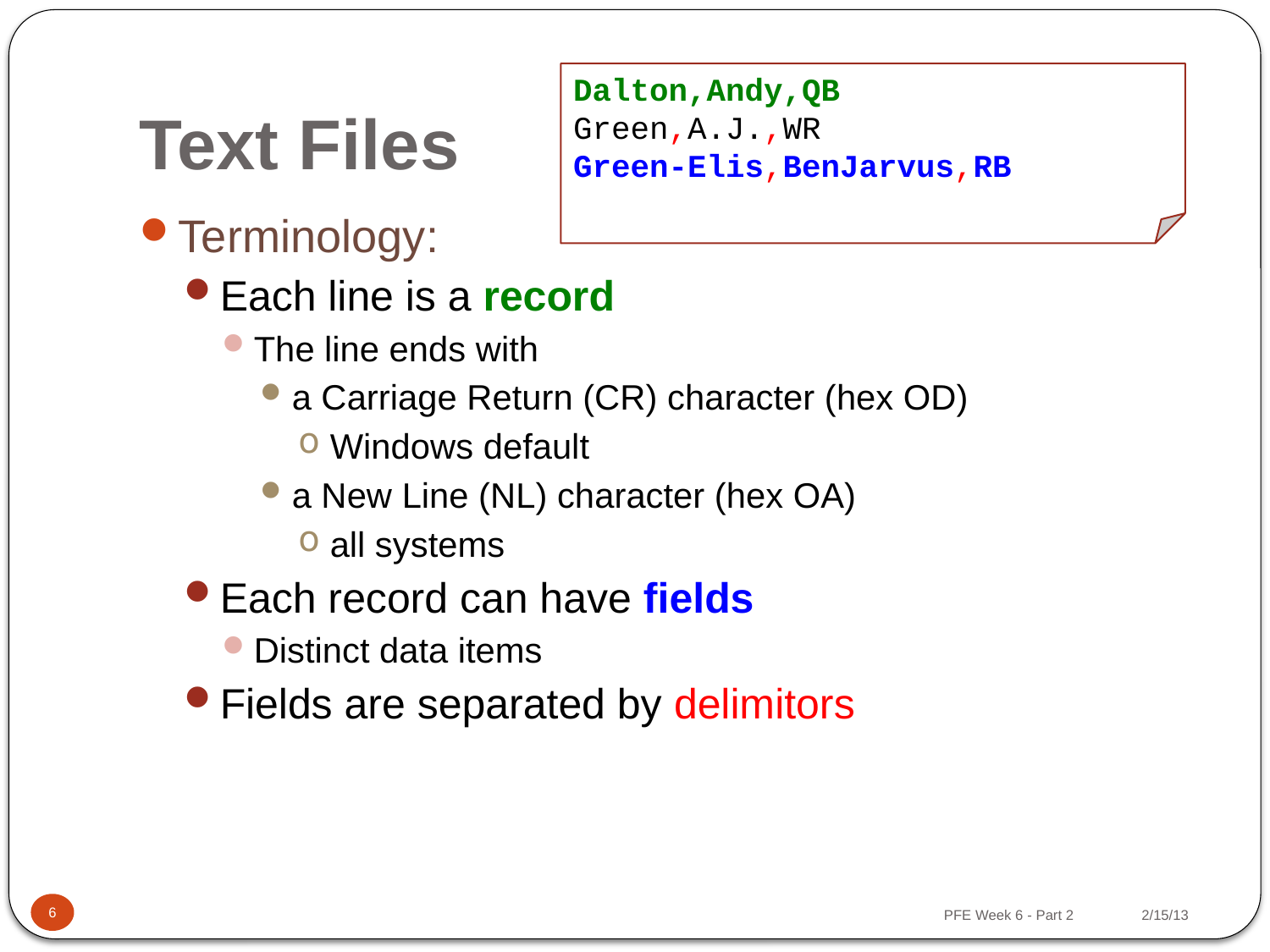

# Text Files
Dalton,Andy,QB
Green,A.J.,WR
Green-Elis,BenJarvus,RB

Terminology:
Each line is a record
The line ends with
a Carriage Return (CR) character (hex OD)
Windows default
a New Line (NL) character (hex OA)
all systems
Each record can have fields
Distinct data items
Fields are separated by delimitors

6
2/15/13
PFE Week 6 - Part 2